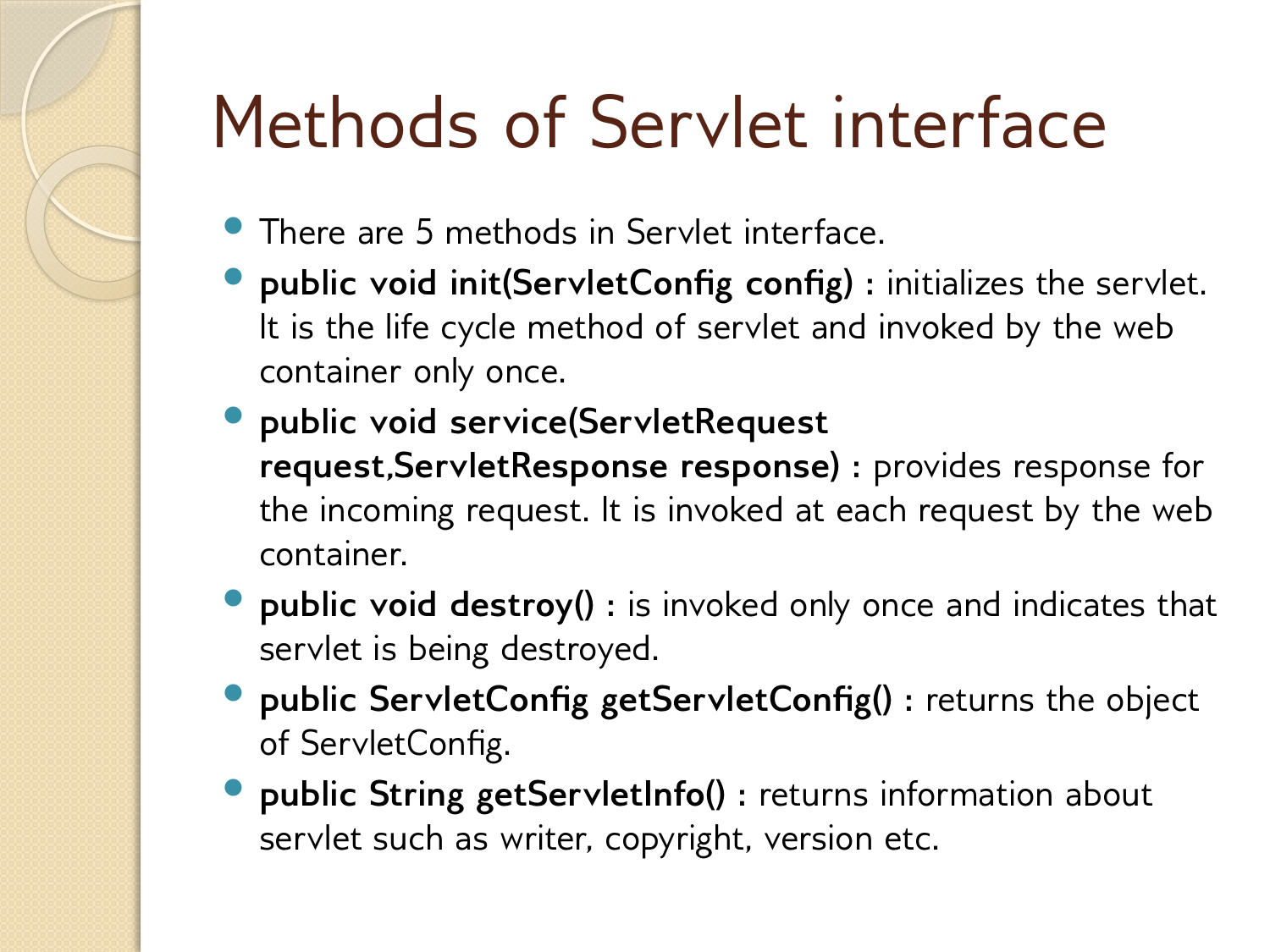

# Methods of Servlet interface
There are 5 methods in Servlet interface.
public void init(ServletConfig config) : initializes the servlet. It is the life cycle method of servlet and invoked by the web container only once.
public void service(ServletRequest request,ServletResponse response) : provides response for the incoming request. It is invoked at each request by the web container.
public void destroy() : is invoked only once and indicates that servlet is being destroyed.
public ServletConfig getServletConfig() : returns the object of ServletConfig.
public String getServletInfo() : returns information about servlet such as writer, copyright, version etc.